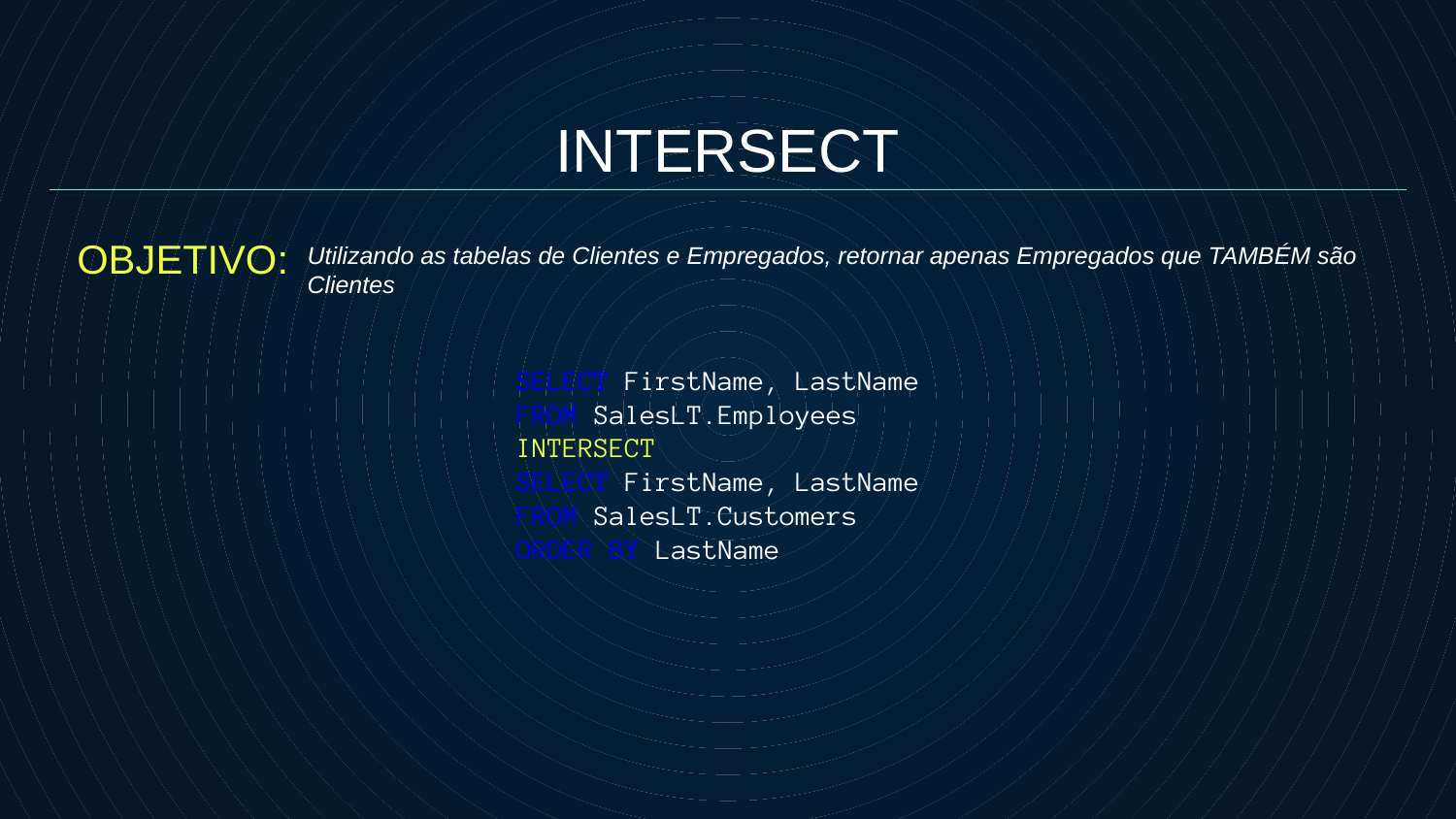

INTERSECT
OBJETIVO:
Utilizando as tabelas de Clientes e Empregados, retornar apenas Empregados que TAMBÉM são Clientes
SELECT FirstName, LastName
FROM SalesLT.Employees
INTERSECT
SELECT FirstName, LastName
FROM SalesLT.Customers
ORDER BY LastName